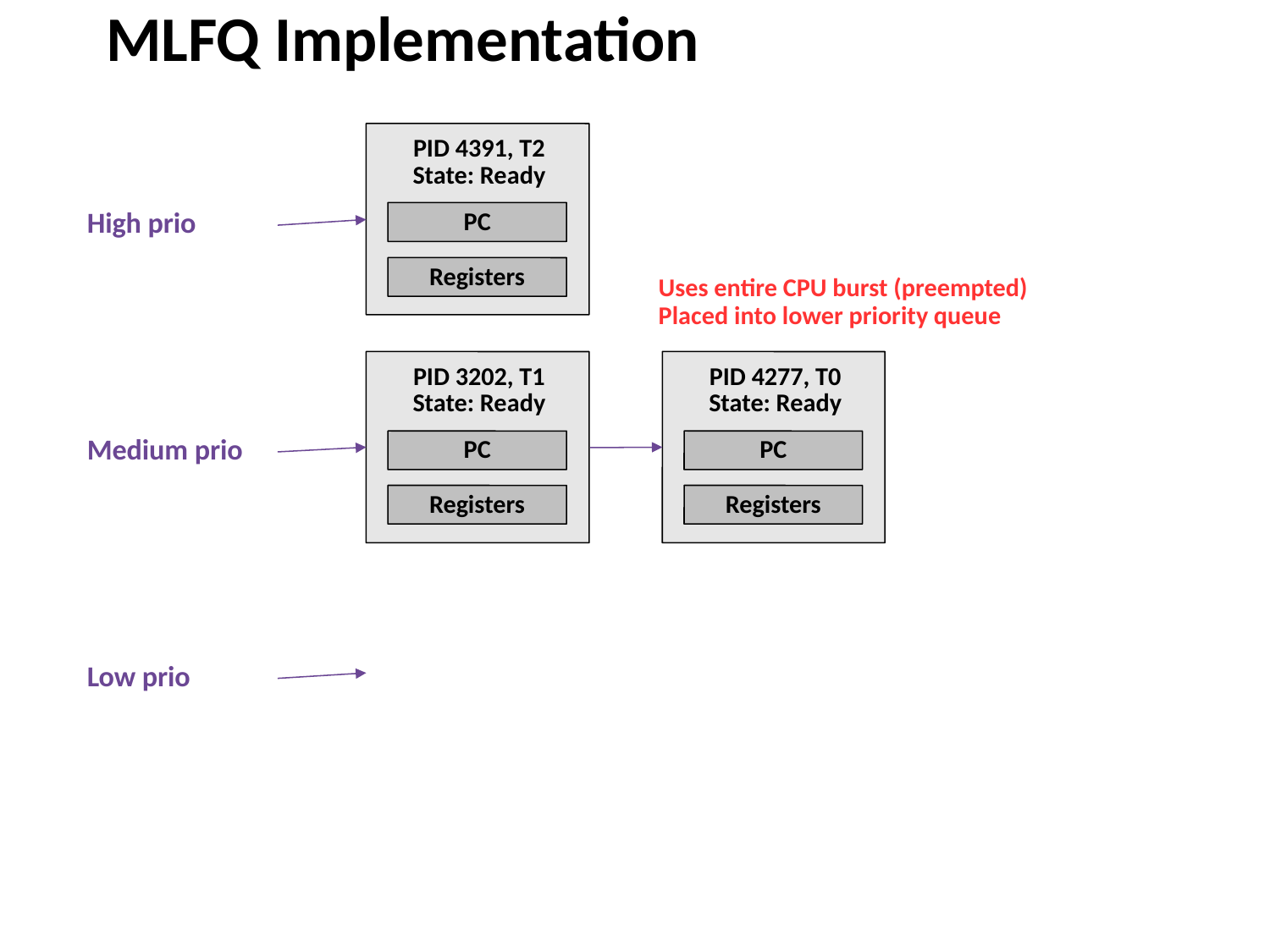

MLFQ Implementation

PID 4391, T2
State: Ready
PC
Registers
High prio
Uses entire CPU burst (preempted)
Placed into lower priority queue

PID 4277, T0
State: Ready
PC
Registers

PID 3202, T1
State: Ready
PC
Registers
Medium prio
Low prio